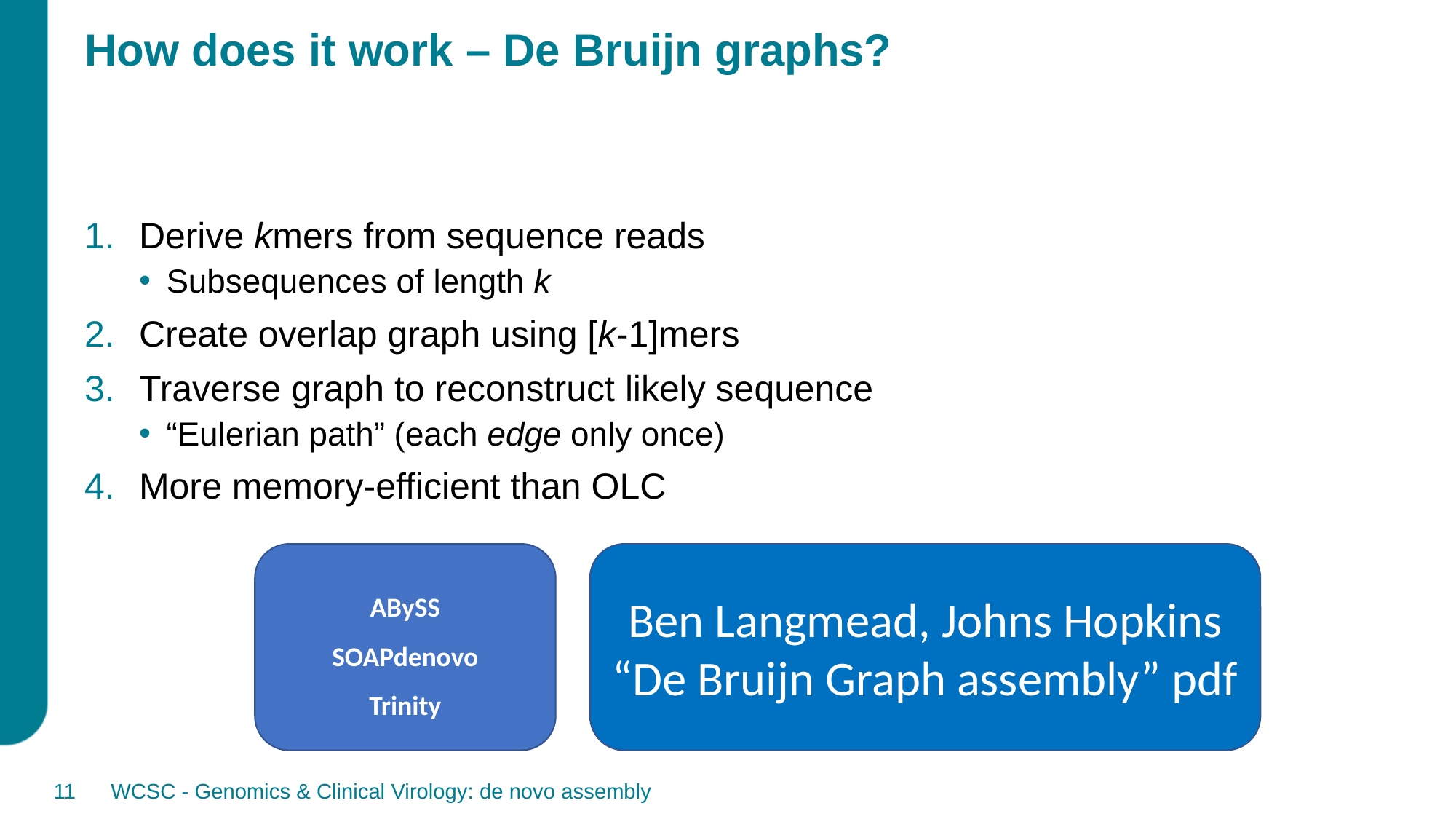

# How does it work – De Bruijn graphs?
Derive kmers from sequence reads
Subsequences of length k
Create overlap graph using [k-1]mers
Traverse graph to reconstruct likely sequence
“Eulerian path” (each edge only once)
More memory-efficient than OLC

ABySS
SOAPdenovo
Trinity
Ben Langmead, Johns Hopkins
“De Bruijn Graph assembly” pdf
11
WCSC - Genomics & Clinical Virology: de novo assembly